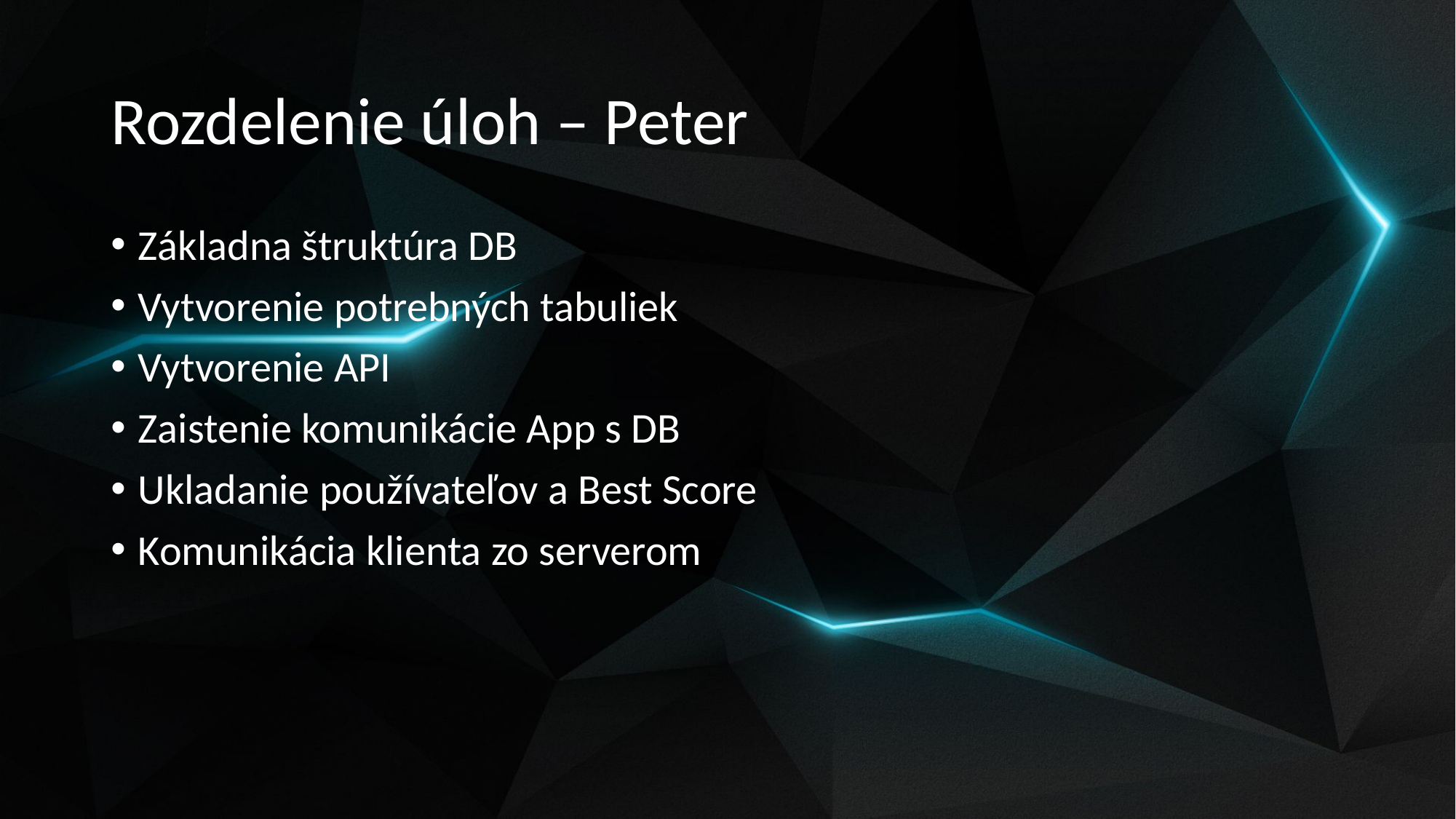

# Rozdelenie úloh – Peter
Základna štruktúra DB
Vytvorenie potrebných tabuliek
Vytvorenie API
Zaistenie komunikácie App s DB
Ukladanie používateľov a Best Score
Komunikácia klienta zo serverom